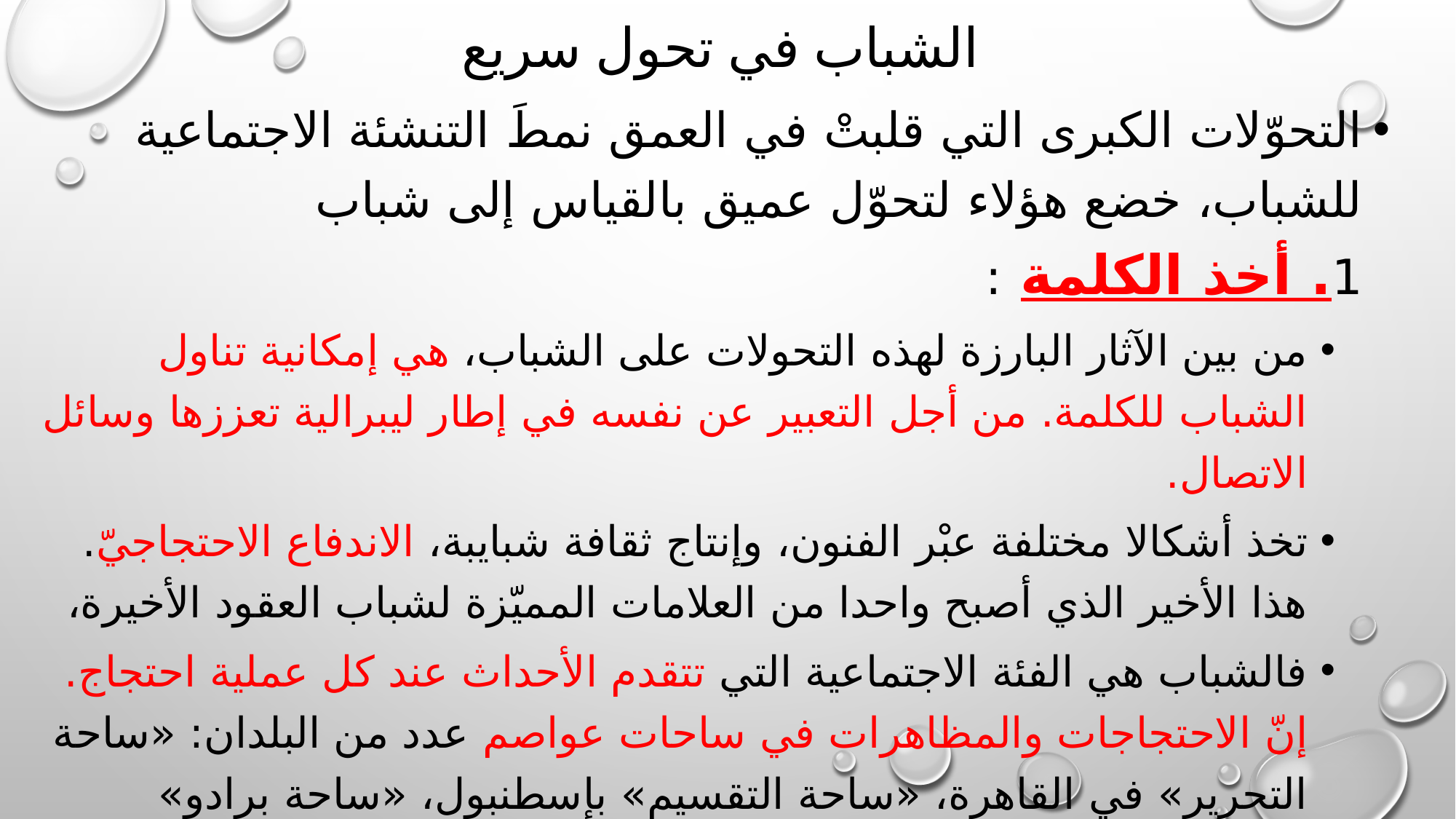

# الشباب في تحول سريع
التحوّلات الكبرى التي قلبتْ في العمق نمطَ التنشئة الاجتماعية للشباب، خضع هؤلاء لتحوّل عميق بالقياس إلى شباب
1. أخذ الكلمة :
من بين الآثار البارزة لهذه التحولات على الشباب، هي إمكانية تناول الشباب للكلمة. من أجل التعبير عن نفسه في إطار ليبرالية تعززها وسائل الاتصال.
تخذ أشكالا مختلفة عبْر الفنون، وإنتاج ثقافة شبايبة، الاندفاع الاحتجاجيّ. هذا الأخير الذي أصبح واحدا من العلامات المميّزة لشباب العقود الأخيرة،
فالشباب هي الفئة الاجتماعية التي تتقدم الأحداث عند كل عملية احتجاج. إنّ الاحتجاجات والمظاهرات في ساحات عواصم عدد من البلدان: «ساحة التحرير» في القاهرة، «ساحة التقسيم» بإسطنبول، «ساحة برادو» بمدريد، «شارع محمد الخامس» بالرباط (احتجاجات الشباب المعطّل الحاصل على شهادات) يقوم بها شباب «ساخط» يحمل مطالبه إلى الفضاء العموميّ.